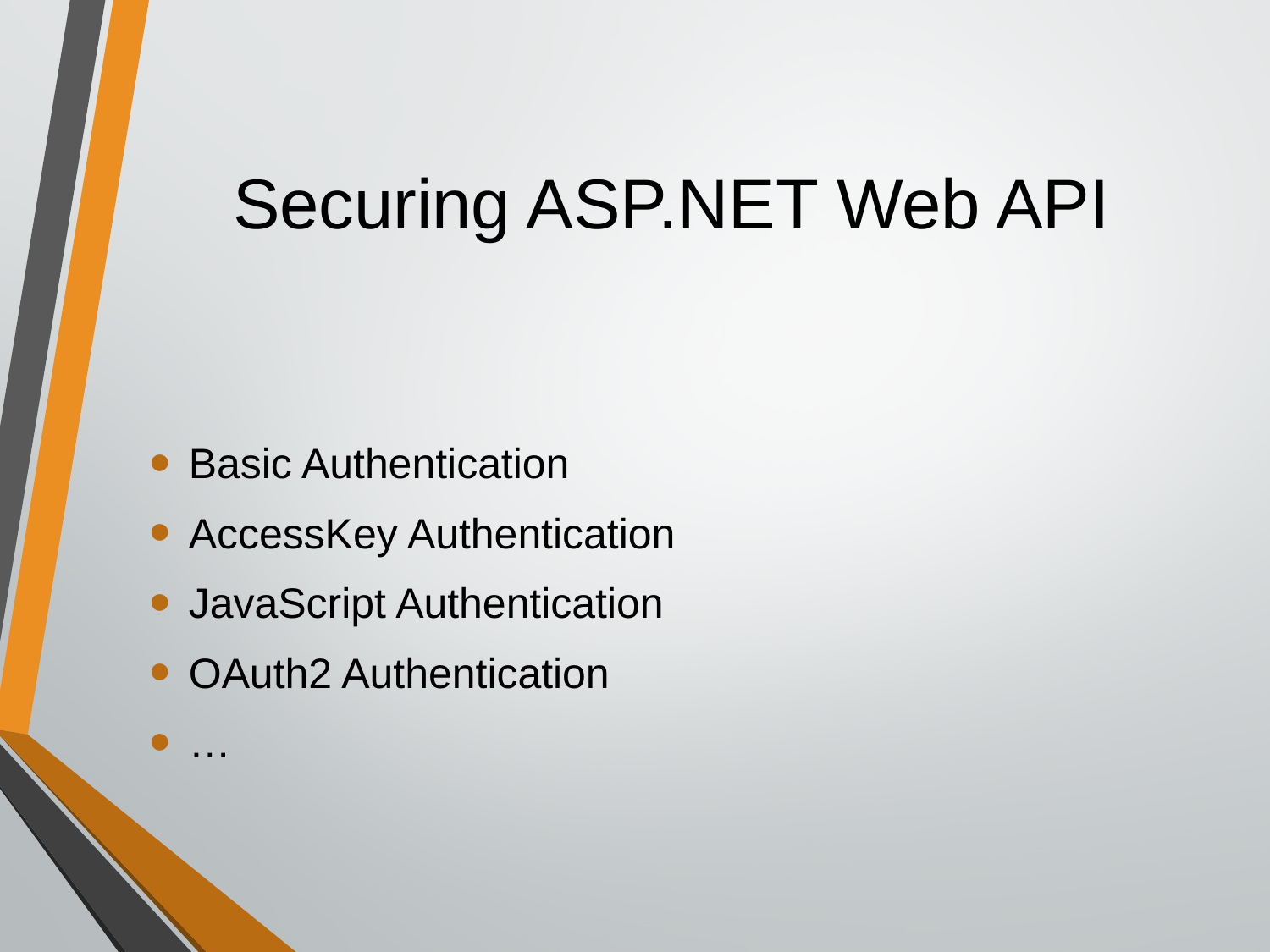

# Securing ASP.NET Web API
Basic Authentication
AccessKey Authentication
JavaScript Authentication
OAuth2 Authentication
…